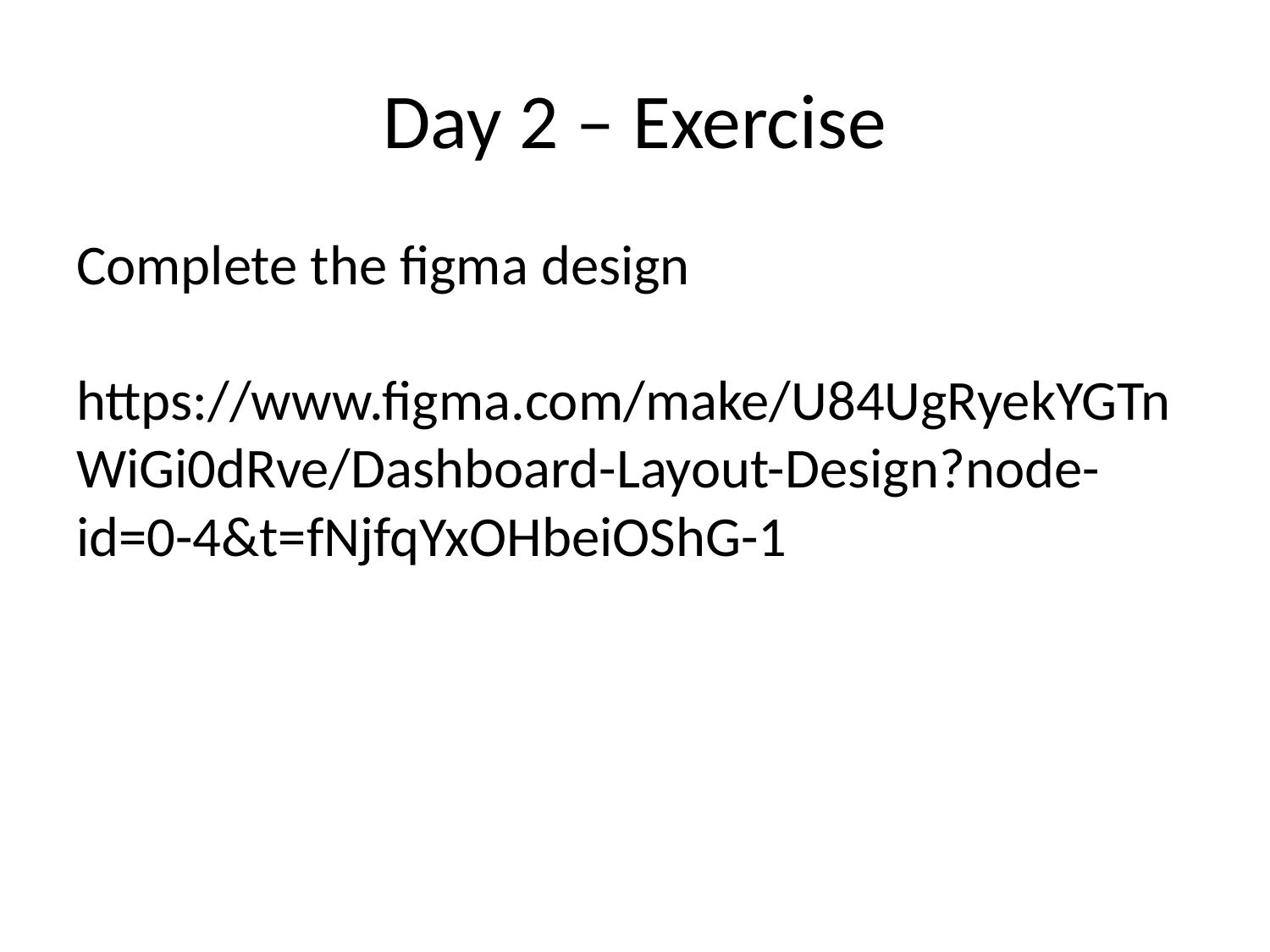

# Day 2 – Exercise
Complete the figma design
https://www.figma.com/make/U84UgRyekYGTnWiGi0dRve/Dashboard-Layout-Design?node-id=0-4&t=fNjfqYxOHbeiOShG-1